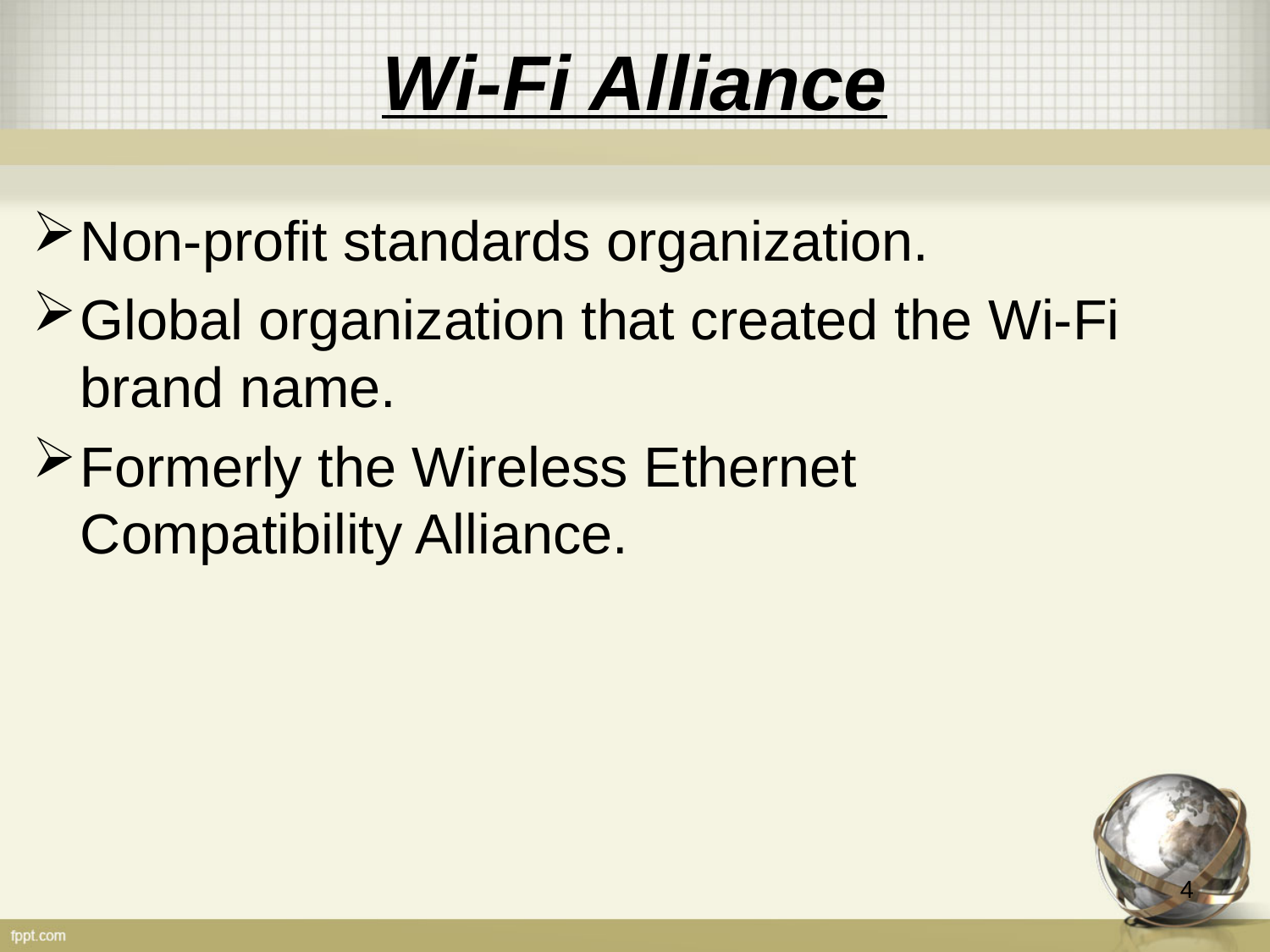

# Wi-Fi Alliance
Non-profit standards organization.
Global organization that created the Wi-Fi brand name.
Formerly the Wireless Ethernet Compatibility Alliance.

4